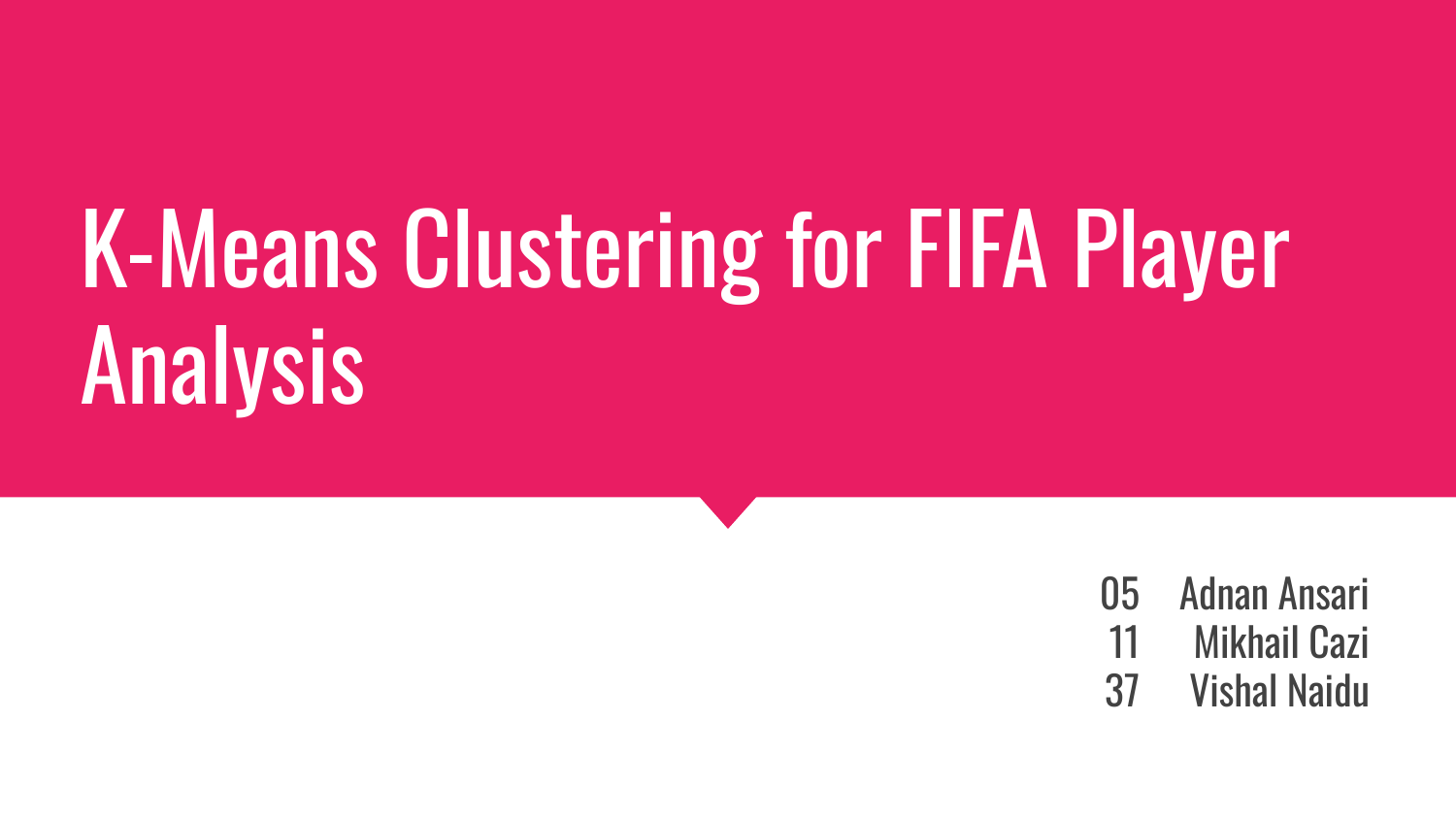

K-Means Clustering for FIFA Player Analysis
05
11
37
Adnan Ansari
Mikhail Cazi
Vishal Naidu